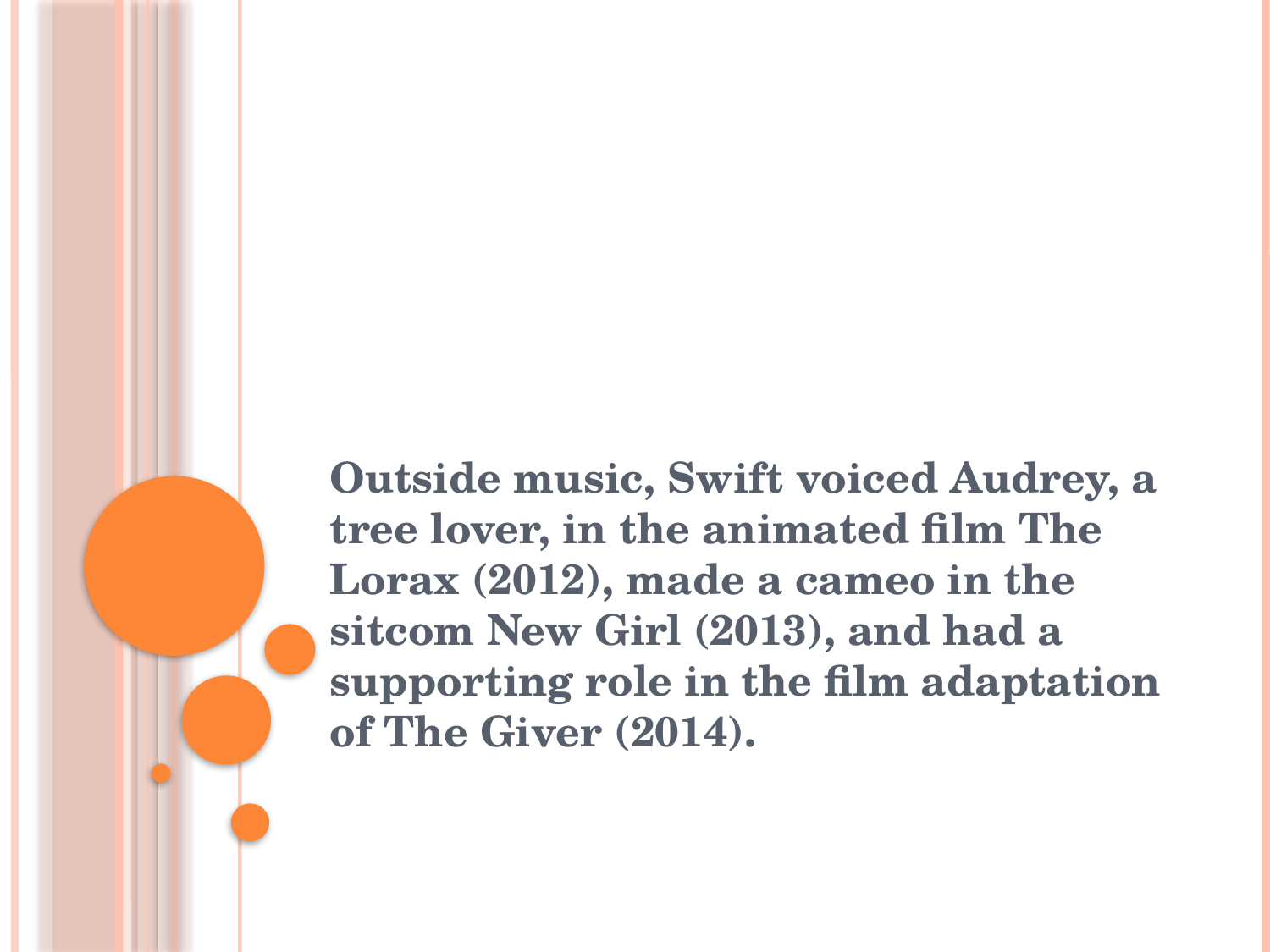

#
Outside music, Swift voiced Audrey, a tree lover, in the animated film The Lorax (2012), made a cameo in the sitcom New Girl (2013), and had a supporting role in the film adaptation of The Giver (2014).